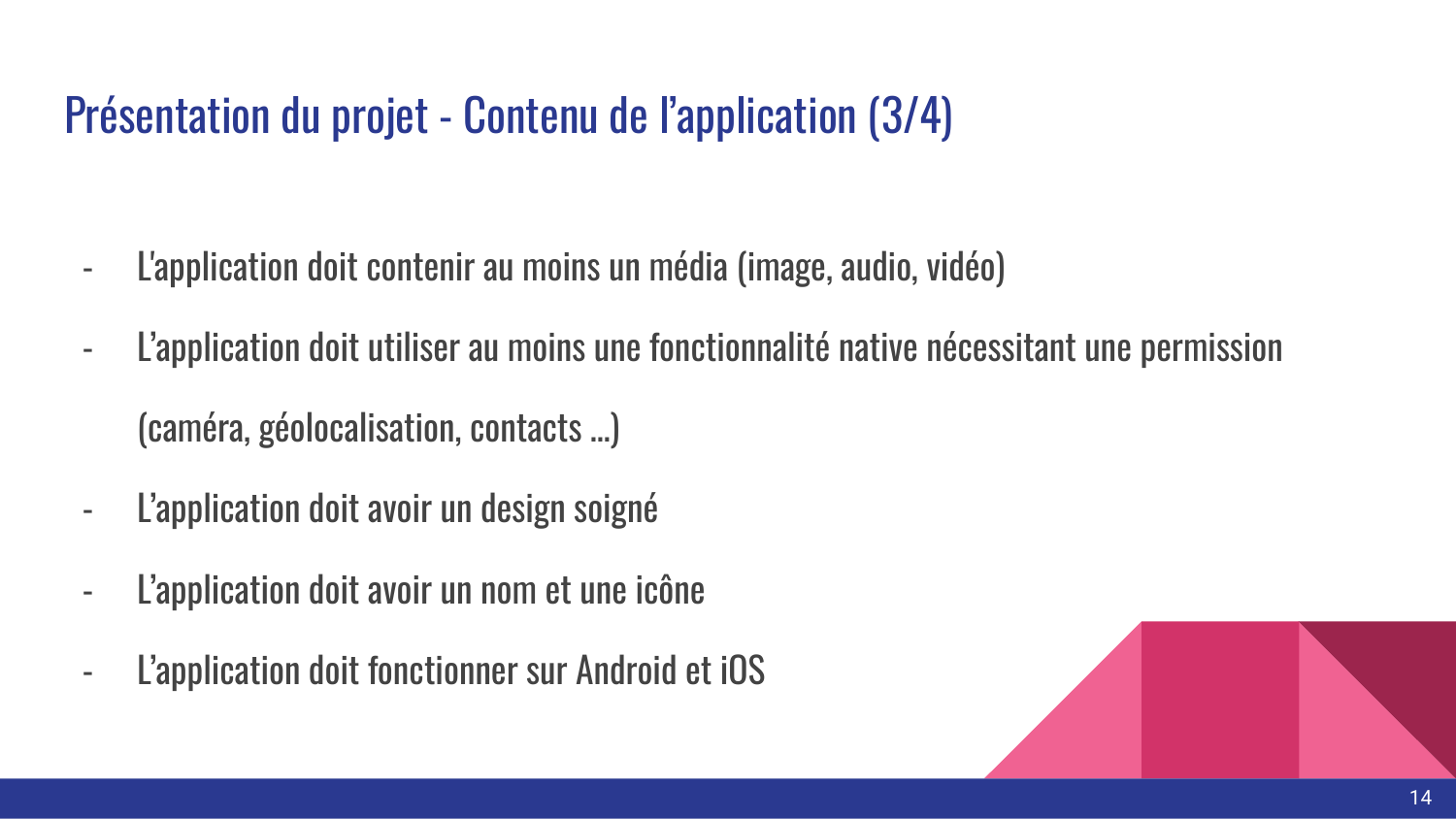

# Présentation du projet - Contenu de l’application (3/4)
L'application doit contenir au moins un média (image, audio, vidéo)
L’application doit utiliser au moins une fonctionnalité native nécessitant une permission (caméra, géolocalisation, contacts …)
L’application doit avoir un design soigné
L’application doit avoir un nom et une icône
L’application doit fonctionner sur Android et iOS

14